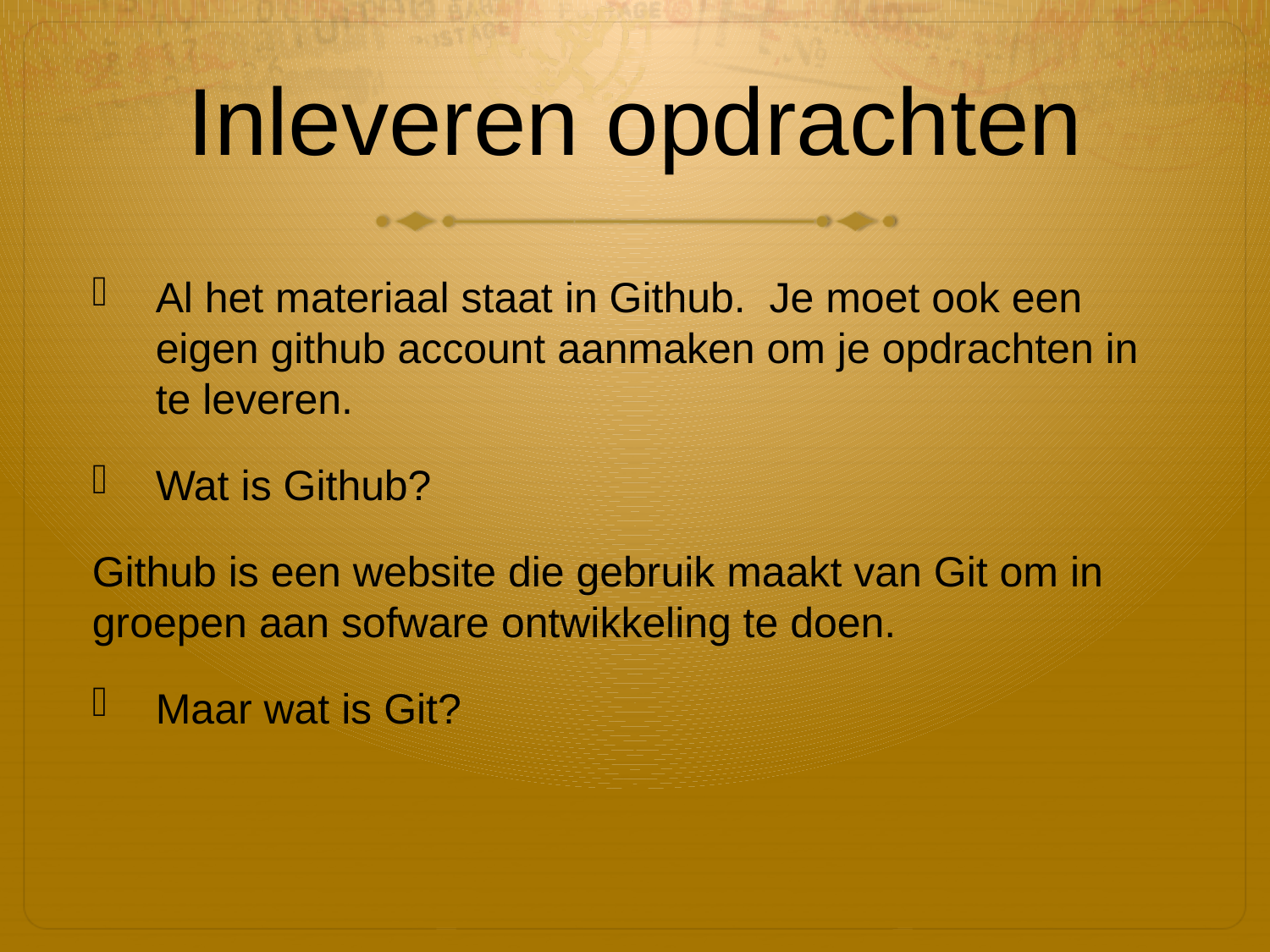

# Inleveren opdrachten
Al het materiaal staat in Github.  Je moet ook een eigen github account aanmaken om je opdrachten in te leveren.
Wat is Github?
Github is een website die gebruik maakt van Git om in groepen aan sofware ontwikkeling te doen.
Maar wat is Git?